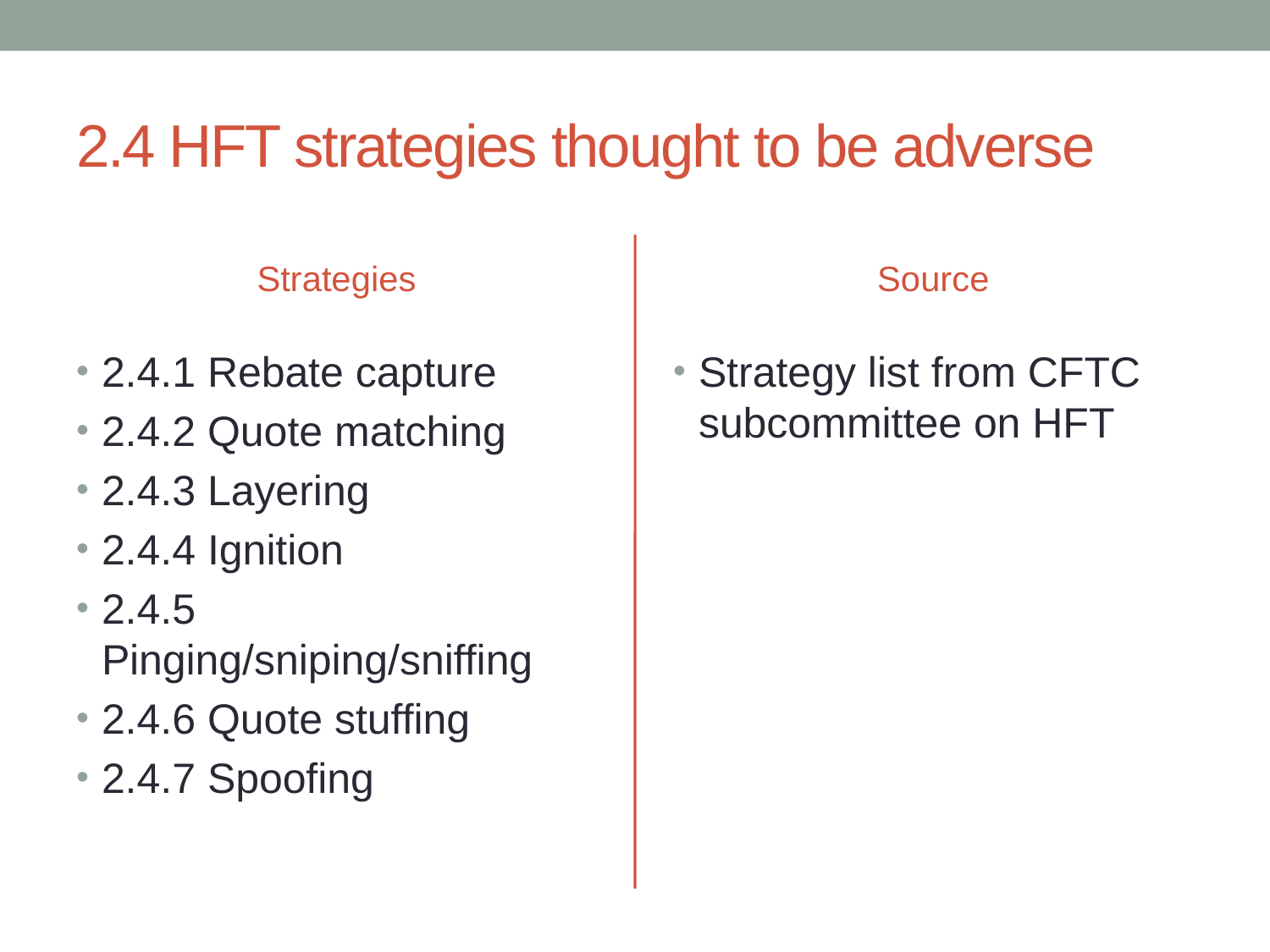

# 2.4 HFT strategies thought to be adverse
Strategies
Source
2.4.1 Rebate capture
2.4.2 Quote matching
2.4.3 Layering
2.4.4 Ignition
2.4.5 Pinging/sniping/sniffing
2.4.6 Quote stuffing
2.4.7 Spoofing
Strategy list from CFTC subcommittee on HFT